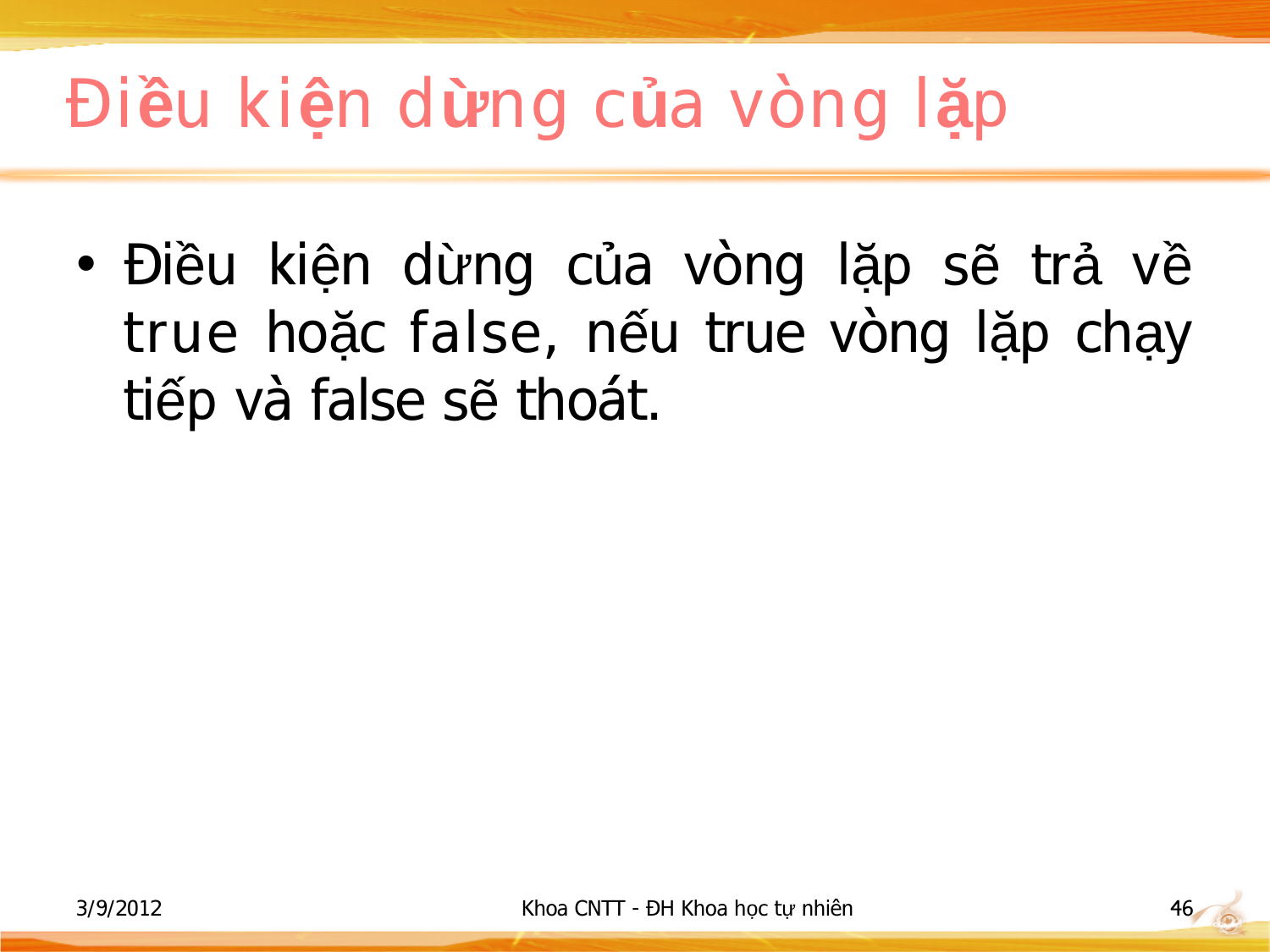

# Điều kiện dừng của vòng lặp
Điều kiện dừng của vòng lặp sẽ trả về true hoặc false, nếu true vòng lặp chạy tiếp và false sẽ thoát.
3/9/2012
Khoa CNTT - ĐH Khoa học tự nhiên
46